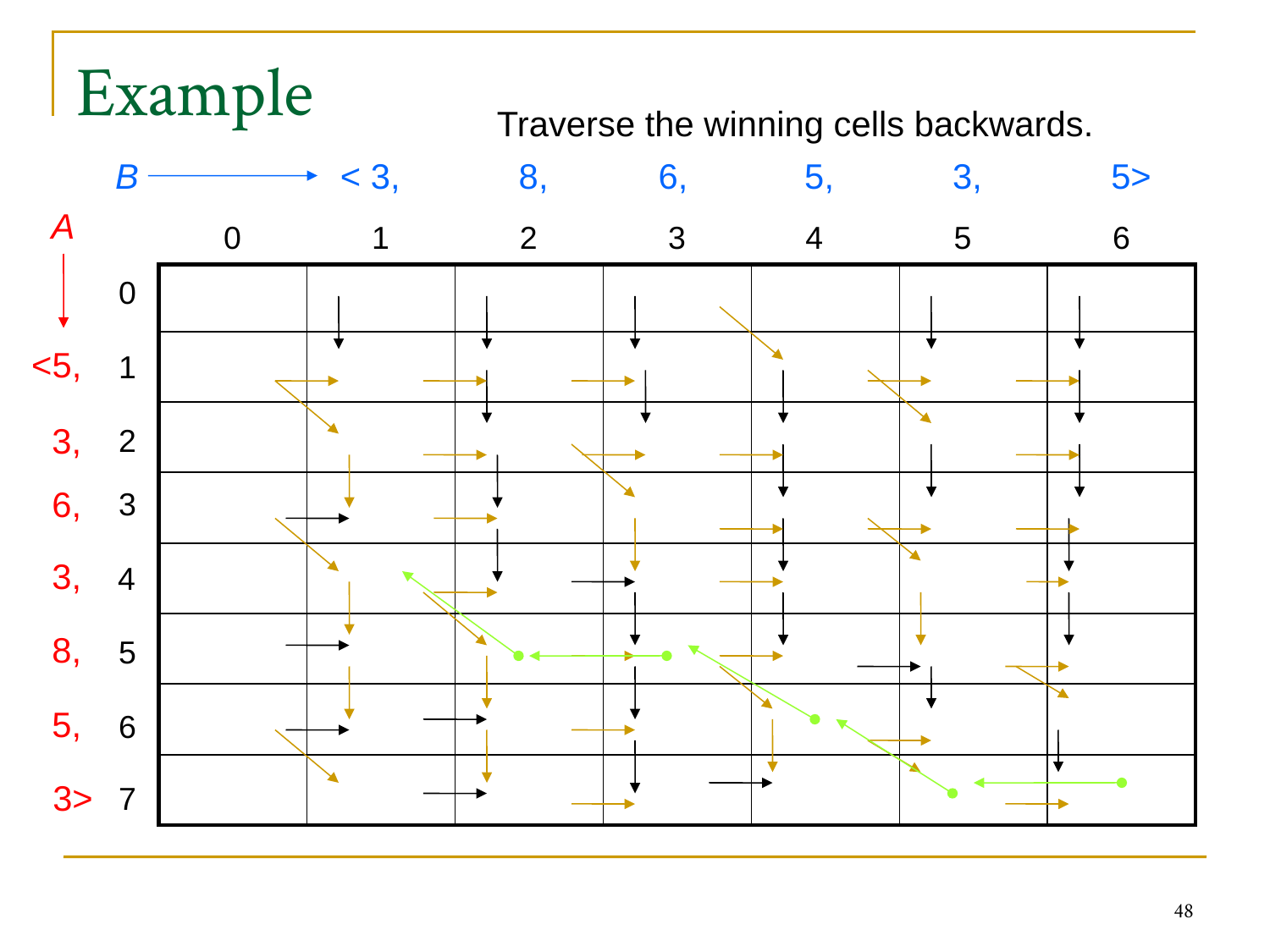

# Example
Traverse the winning cells backwards.
B
< 3,
8,
6,
5,
3,
5>

A
0
1
2
3
4
5
6

|  |  |  |  |  |  |  |
| --- | --- | --- | --- | --- | --- | --- |
|  |  |  |  |  |  |  |
|  |  |  |  |  |  |  |
|  |  |  |  |  |  |  |
|  |  |  |  |  |  |  |
|  |  |  |  |  |  |  |
|  |  |  |  |  |  |  |
|  |  |  |  |  |  |  |
0

<5,
1

3,
2

6,
3

3,
4

8,
5

5,
6

3>
7

48